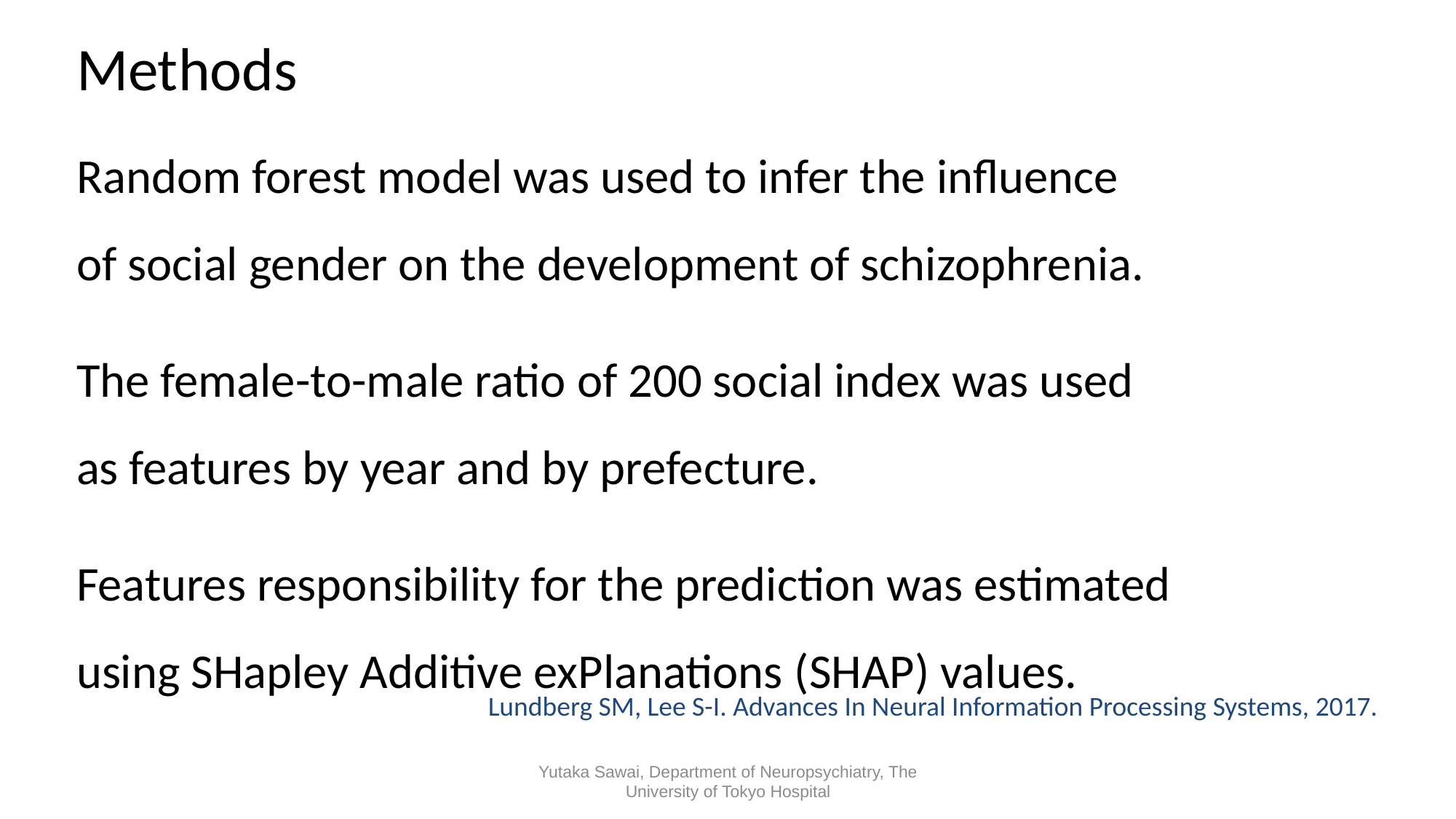

Methods
Random forest model was used to infer the influence
of social gender on the development of schizophrenia.
The female-to-male ratio of 200 social index was used
as features by year and by prefecture.
Features responsibility for the prediction was estimated
using SHapley Additive exPlanations (SHAP) values.
Lundberg SM, Lee S-I. Advances In Neural Information Processing Systems, 2017.
Yutaka Sawai, Department of Neuropsychiatry, The University of Tokyo Hospital